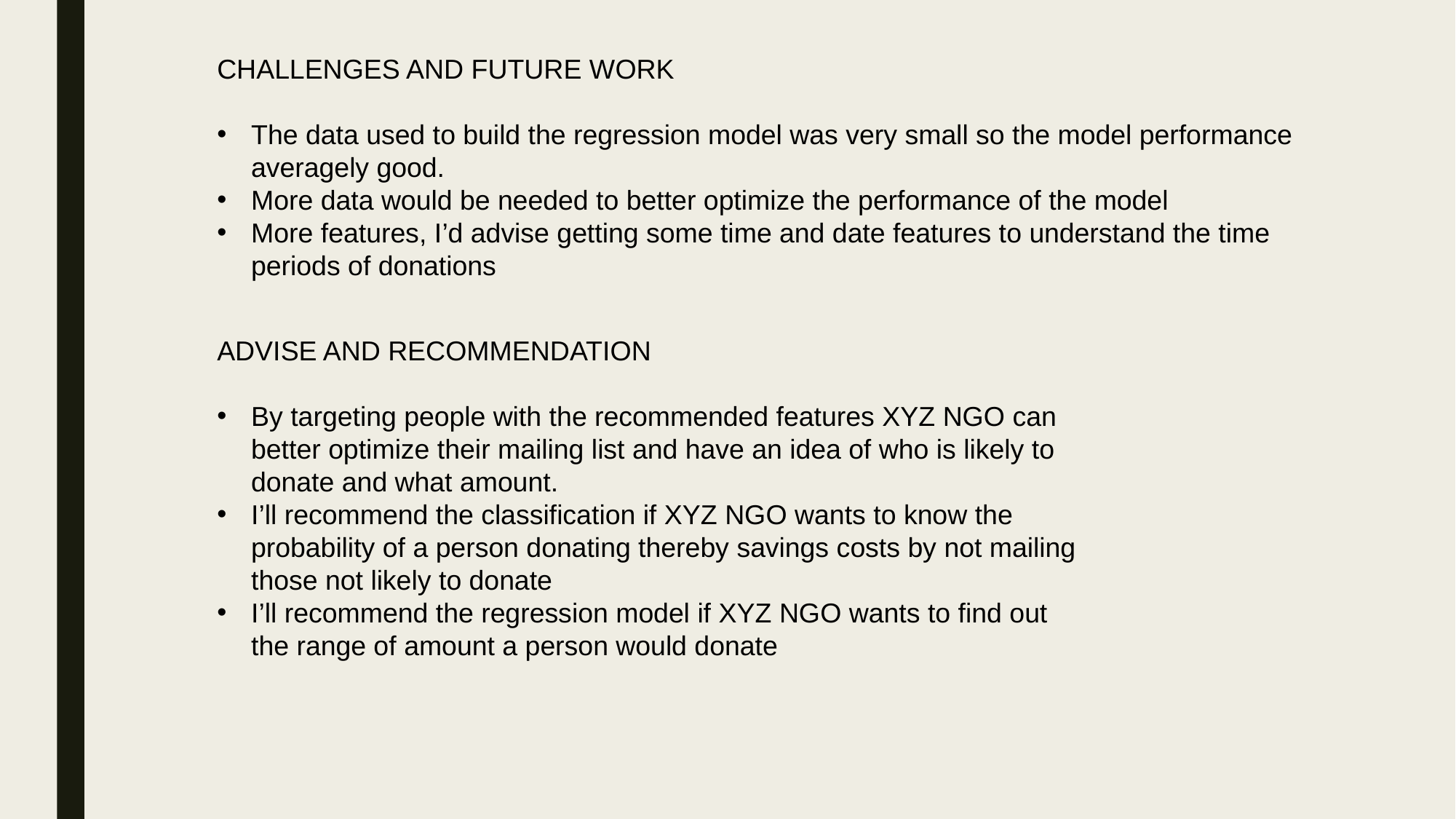

CHALLENGES AND FUTURE WORK

The data used to build the regression model was very small so the model performance averagely good.
More data would be needed to better optimize the performance of the model
More features, I’d advise getting some time and date features to understand the time periods of donations

ADVISE AND RECOMMENDATION

By targeting people with the recommended features XYZ NGO can better optimize their mailing list and have an idea of who is likely to donate and what amount.
I’ll recommend the classification if XYZ NGO wants to know the probability of a person donating thereby savings costs by not mailing those not likely to donate
I’ll recommend the regression model if XYZ NGO wants to find out the range of amount a person would donate